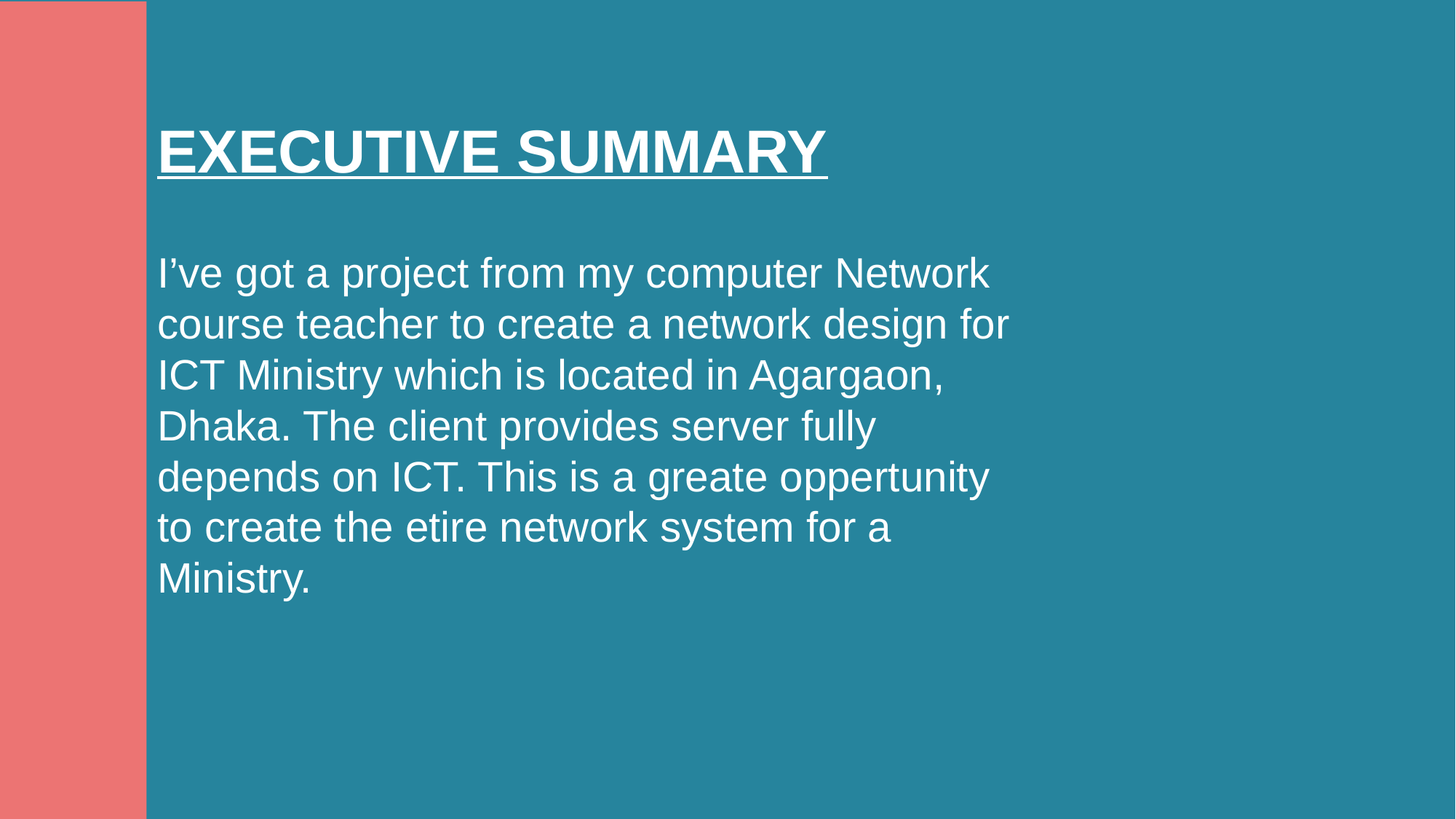

EXECUTIVE SUMMARY
I’ve got a project from my computer Network course teacher to create a network design for ICT Ministry which is located in Agargaon, Dhaka. The client provides server fully depends on ICT. This is a greate oppertunity to create the etire network system for a Ministry.